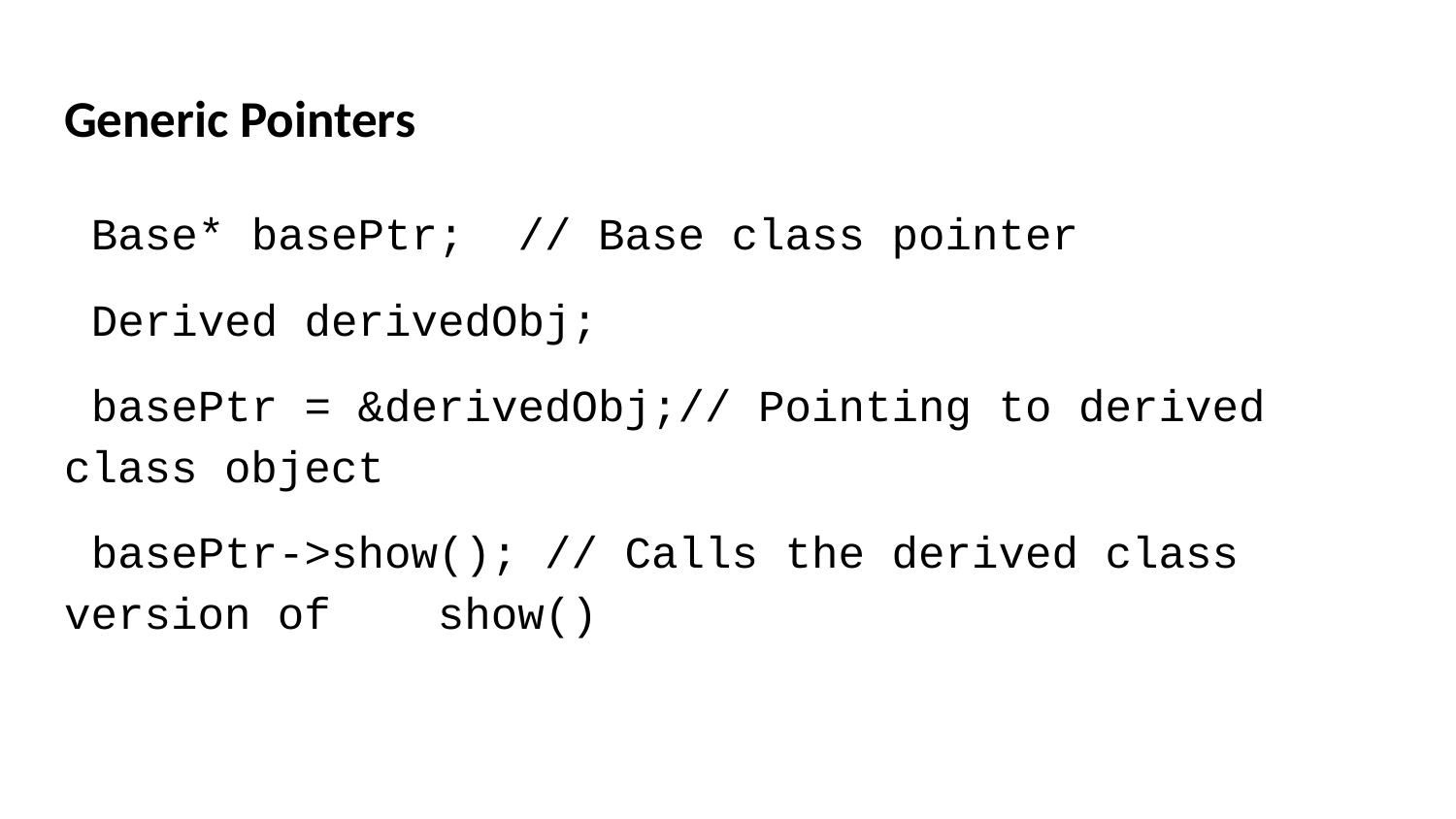

# Generic Pointers
 Base* basePtr;  // Base class pointer
 Derived derivedObj;
 basePtr = &derivedObj;// Pointing to derived class object
 basePtr->show(); // Calls the derived class version of    show()